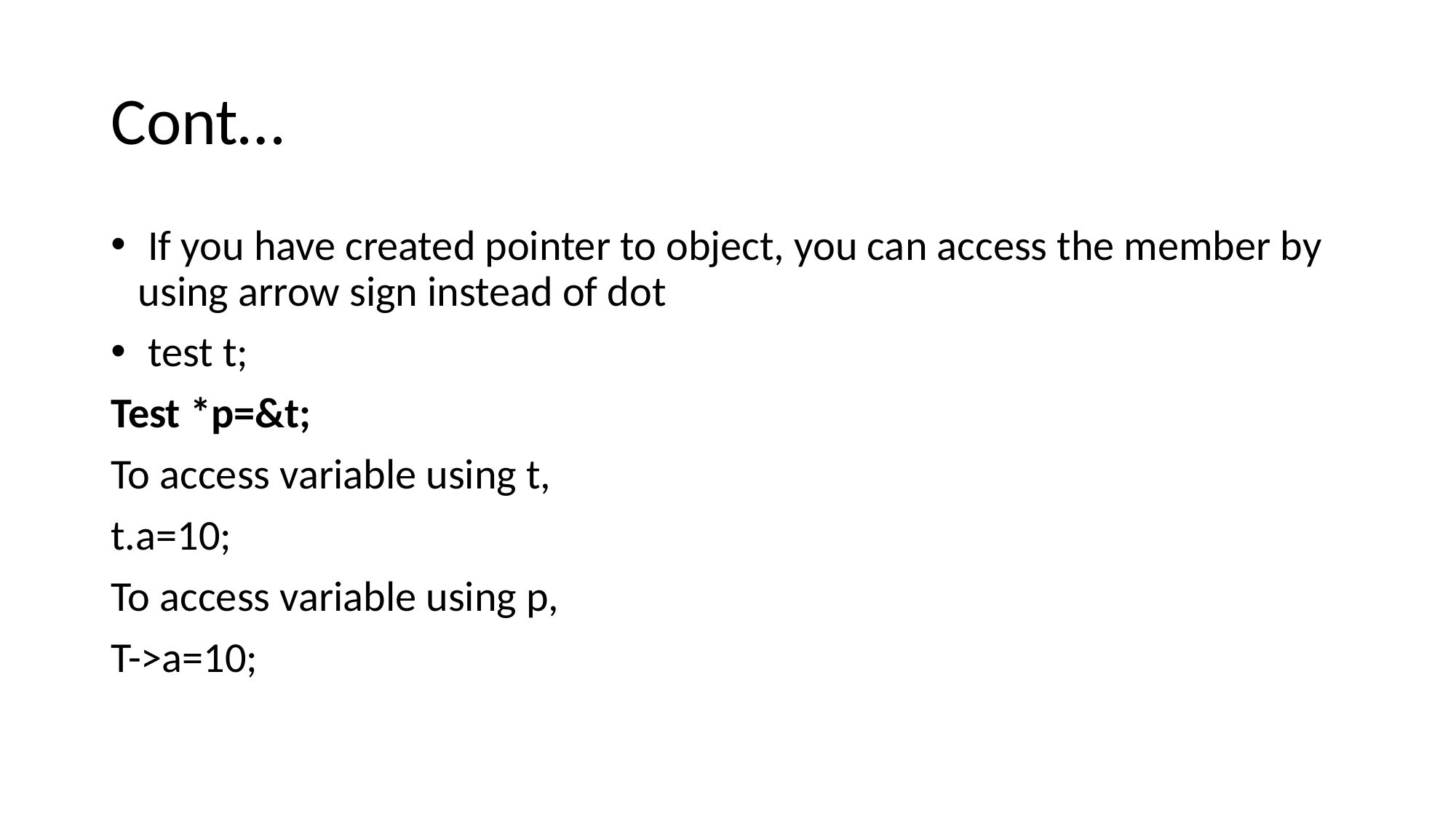

# Cont…
 If you have created pointer to object, you can access the member by using arrow sign instead of dot
 test t;
Test *p=&t;
To access variable using t,
t.a=10;
To access variable using p,
T->a=10;